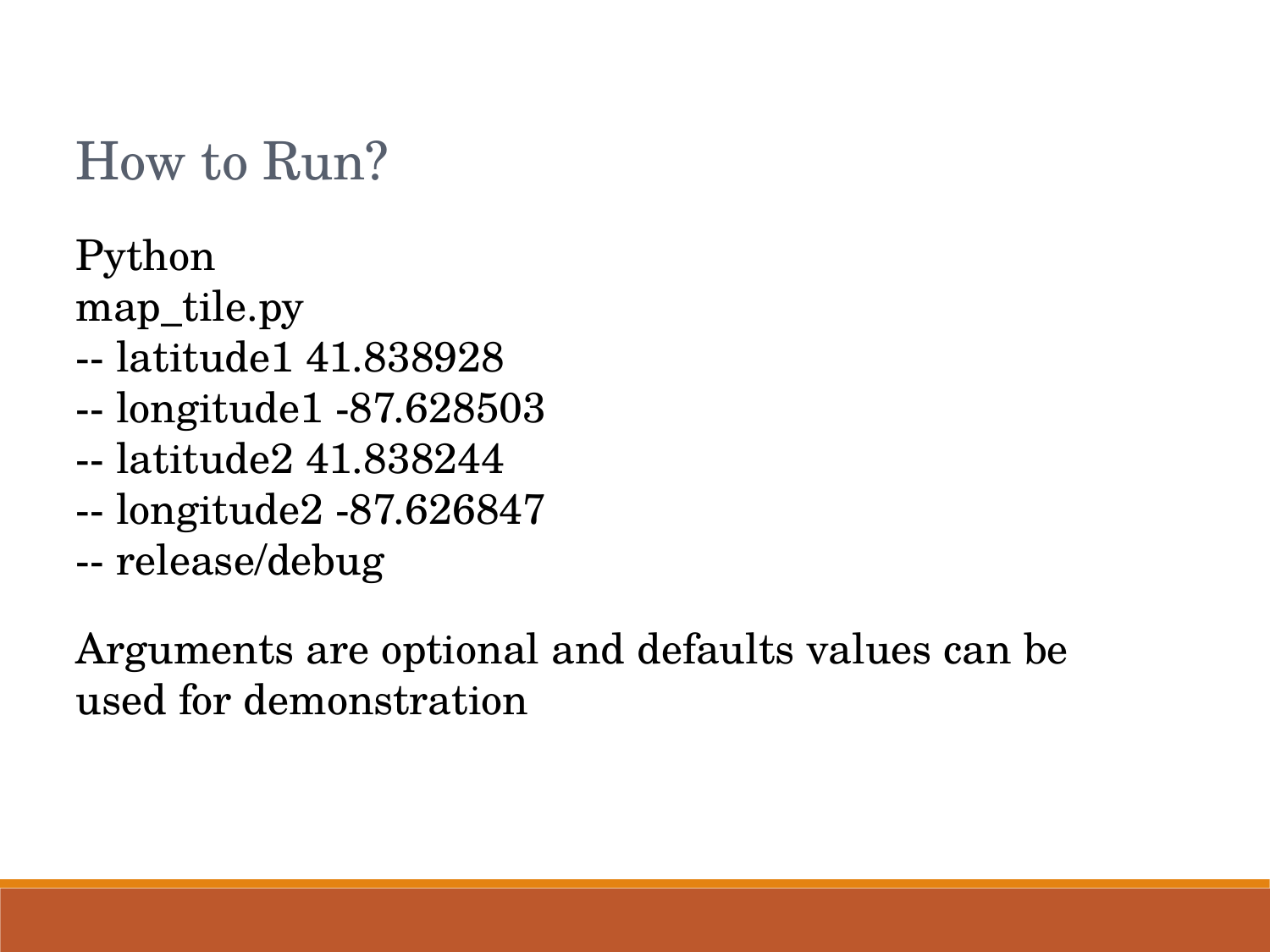

How to Run?
Python
map_tile.py
-- latitude1 41.838928
-- longitude1 -87.628503
-- latitude2 41.838244
-- longitude2 -87.626847
-- release/debug

Arguments are optional and defaults values can be used for demonstration